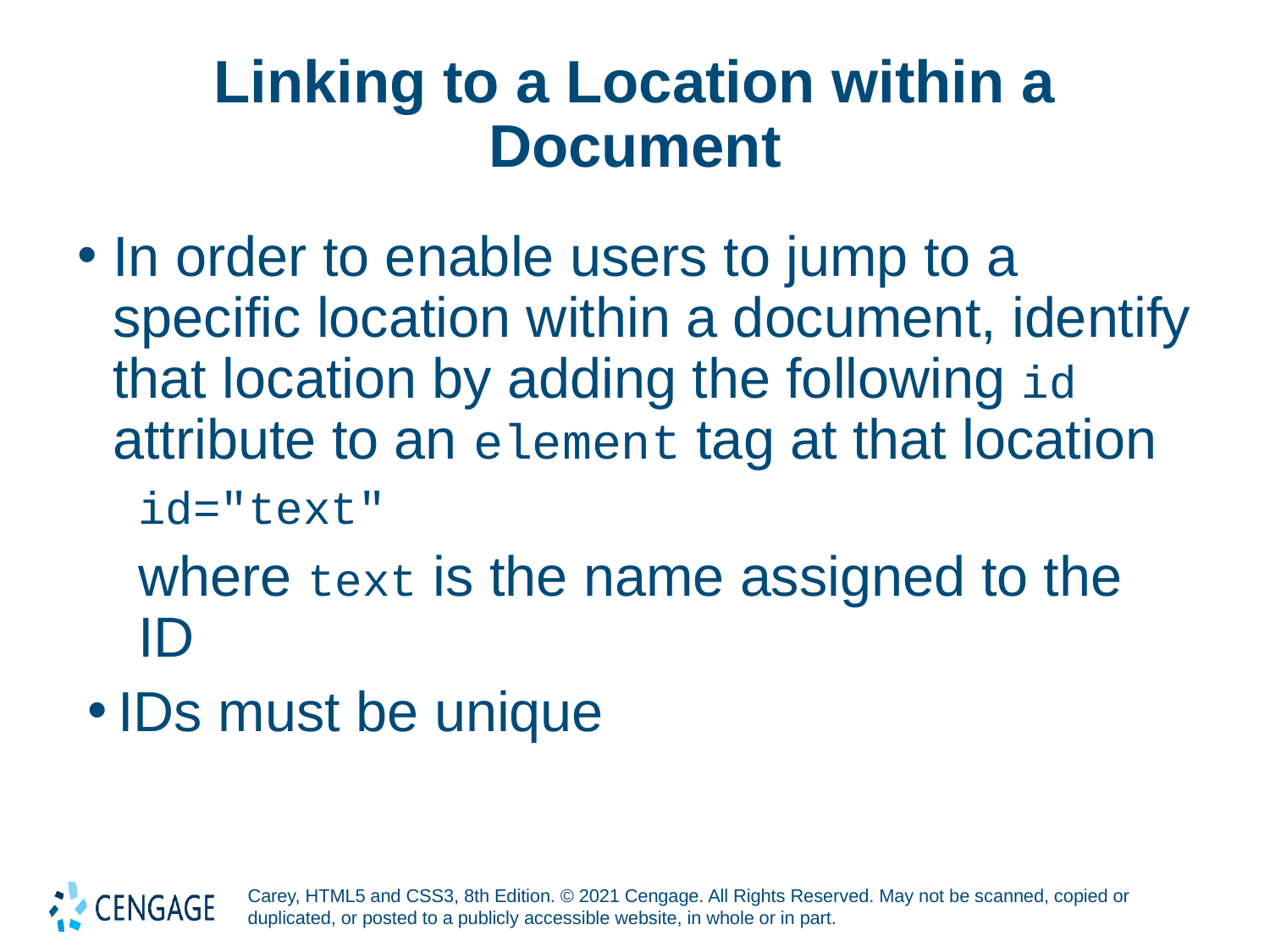

# Linking to a Location within a Document
In order to enable users to jump to a specific location within a document, identify that location by adding the following id attribute to an element tag at that location
id="text"
where text is the name assigned to the ID
IDs must be unique